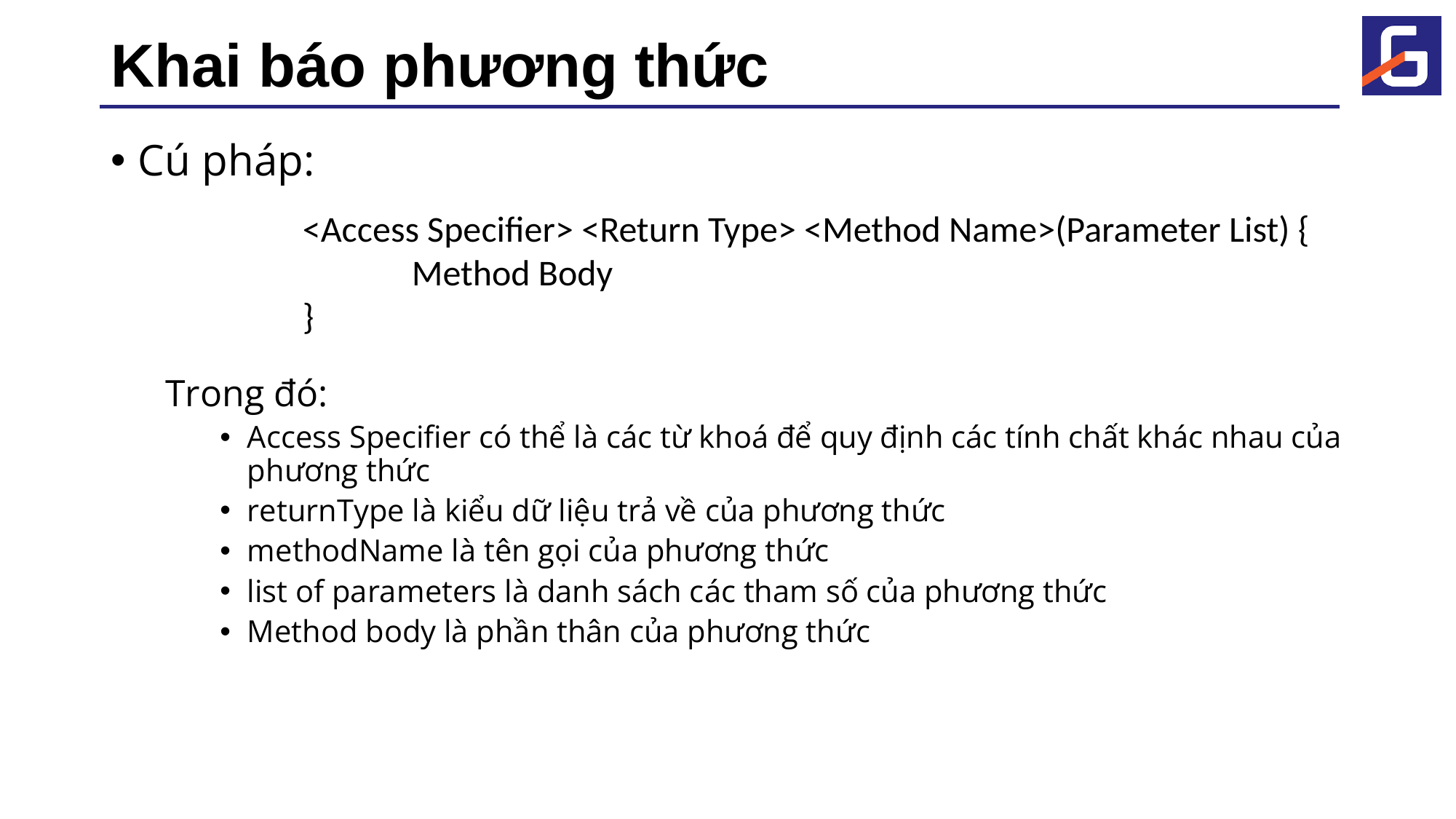

# Khai báo phương thức
Cú pháp:

Trong đó:
Access Specifier có thể là các từ khoá để quy định các tính chất khác nhau của phương thức
returnType là kiểu dữ liệu trả về của phương thức
methodName là tên gọi của phương thức
list of parameters là danh sách các tham số của phương thức
Method body là phần thân của phương thức
<Access Specifier> <Return Type> <Method Name>(Parameter List) {
	Method Body
}